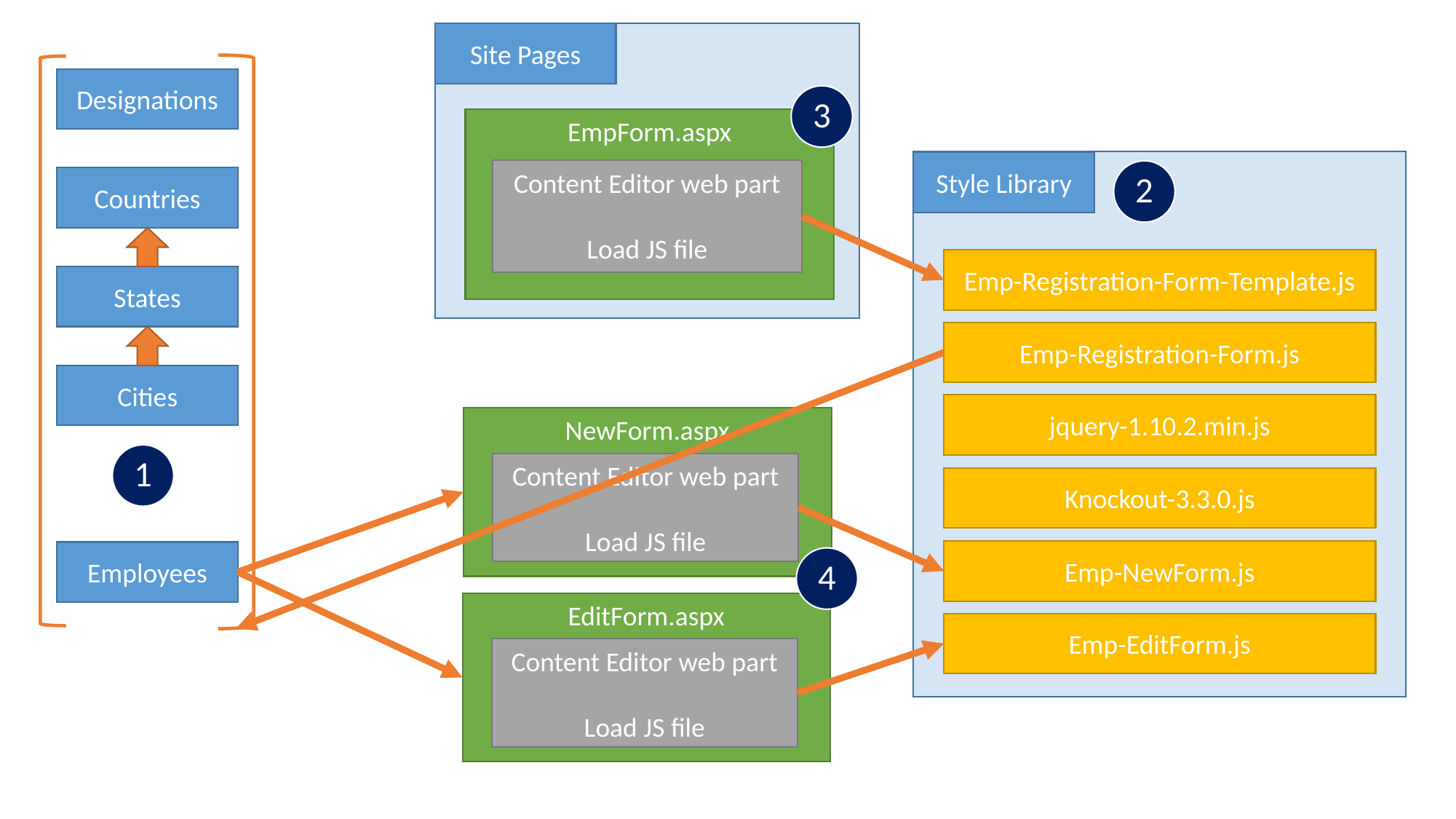

Site Pages
EmpForm.aspx
Content Editor web part

Load JS file

Designations

3

Style Library
Emp-Registration-Form-Template.js
Emp-Registration-Form.js
jquery-1.10.2.min.js
Knockout-3.3.0.js
Emp-NewForm.js
Emp-EditForm.js

2
Countries

States

Cities
NewForm.aspx
Content Editor web part

Load JS file

1
Employees

4
EditForm.aspx
Content Editor web part

Load JS file